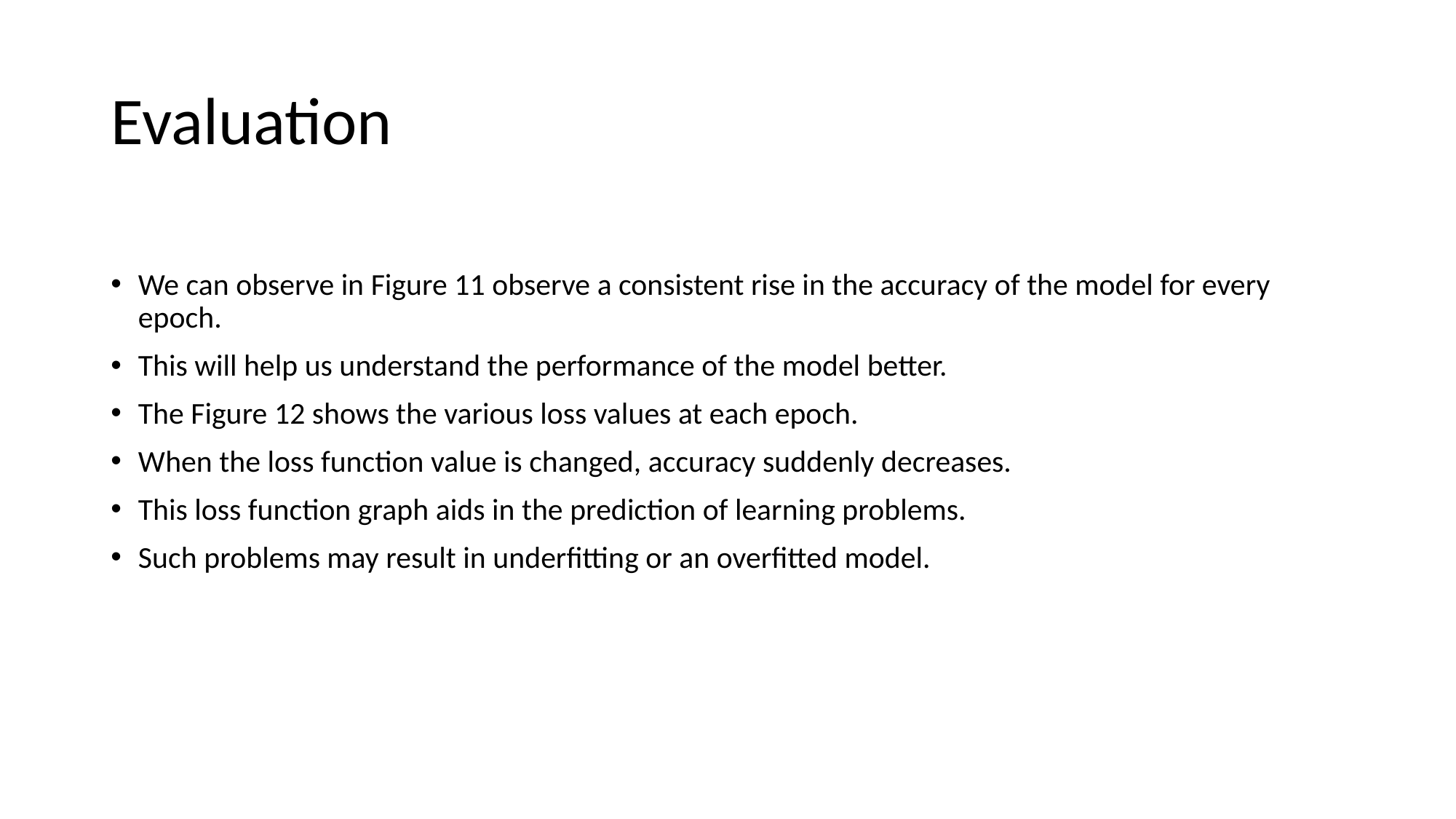

# Evaluation
EVALUATION
We can observe in Figure 11 observe a consistent rise in the accuracy of the model for every epoch.
This will help us understand the performance of the model better.
The Figure 12 shows the various loss values at each epoch.
When the loss function value is changed, accuracy suddenly decreases.
This loss function graph aids in the prediction of learning problems.
Such problems may result in underfitting or an overfitted model.